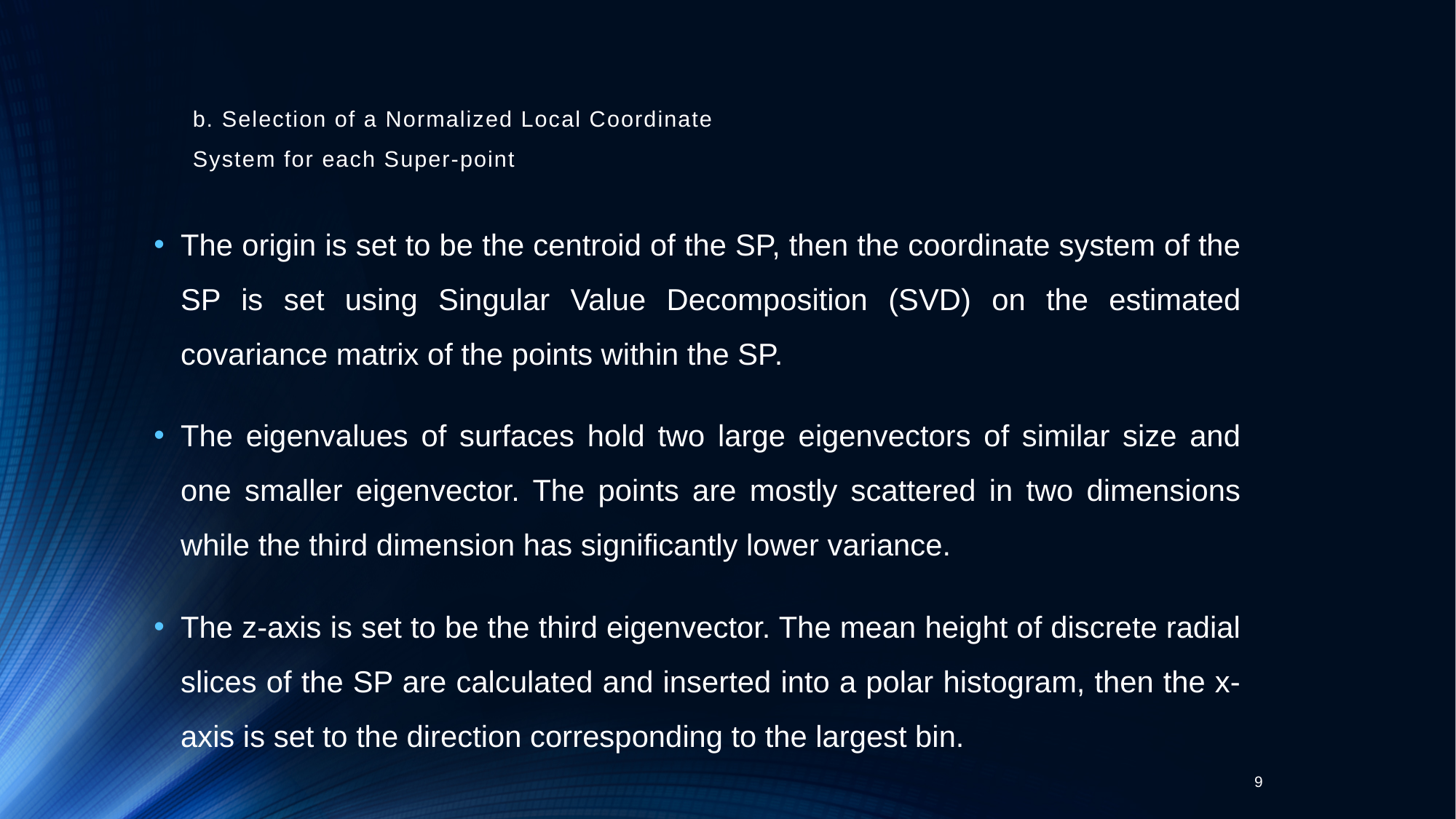

# b. Selection of a Normalized Local Coordinate System for each Super-point
The origin is set to be the centroid of the SP, then the coordinate system of the SP is set using Singular Value Decomposition (SVD) on the estimated covariance matrix of the points within the SP.
The eigenvalues of surfaces hold two large eigenvectors of similar size and one smaller eigenvector. The points are mostly scattered in two dimensions while the third dimension has significantly lower variance.
The z-axis is set to be the third eigenvector. The mean height of discrete radial slices of the SP are calculated and inserted into a polar histogram, then the x-axis is set to the direction corresponding to the largest bin.
9